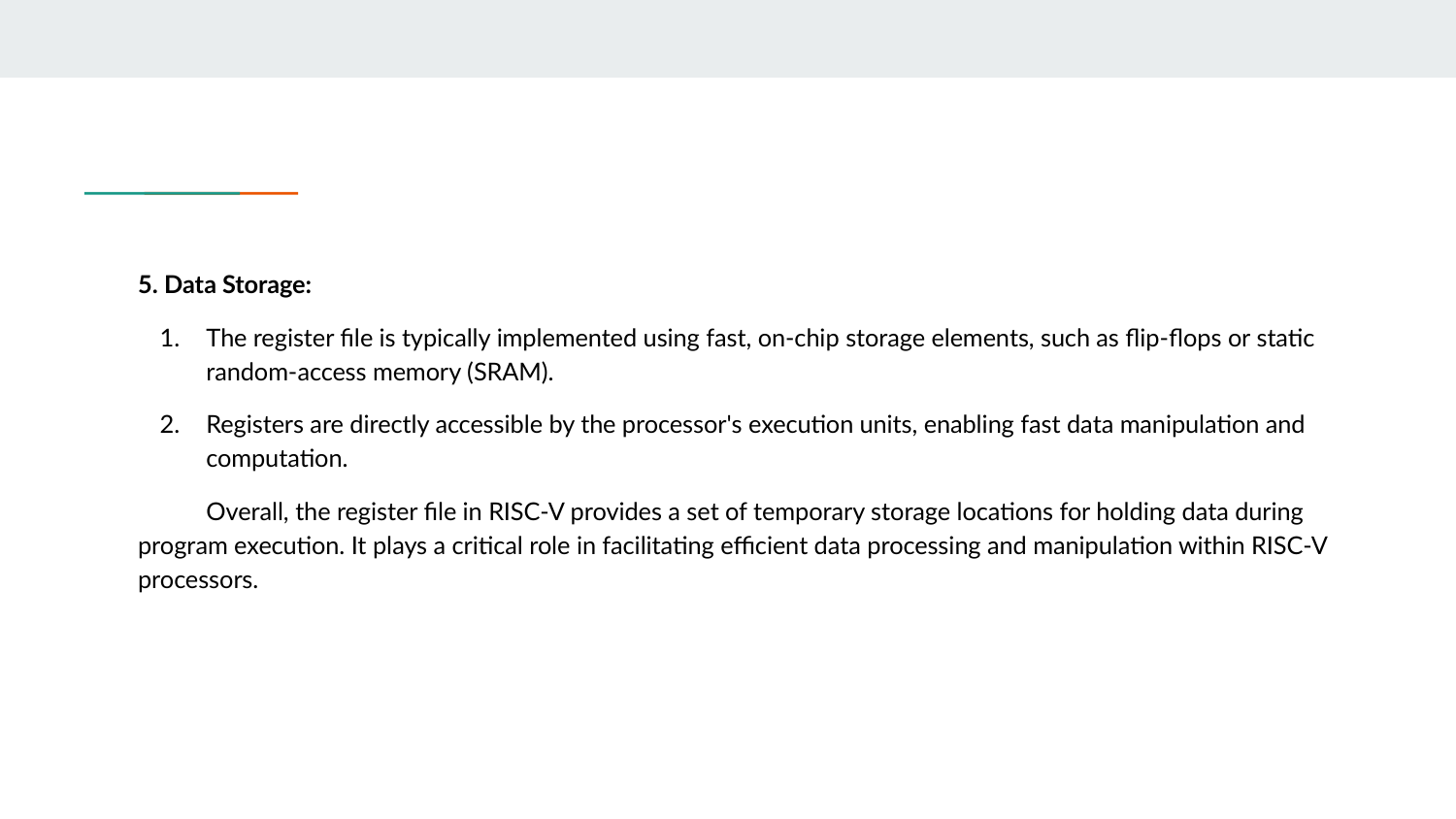

5. Data Storage:
The register file is typically implemented using fast, on-chip storage elements, such as flip-flops or static random-access memory (SRAM).
Registers are directly accessible by the processor's execution units, enabling fast data manipulation and computation.
Overall, the register file in RISC-V provides a set of temporary storage locations for holding data during program execution. It plays a critical role in facilitating efficient data processing and manipulation within RISC-V processors.